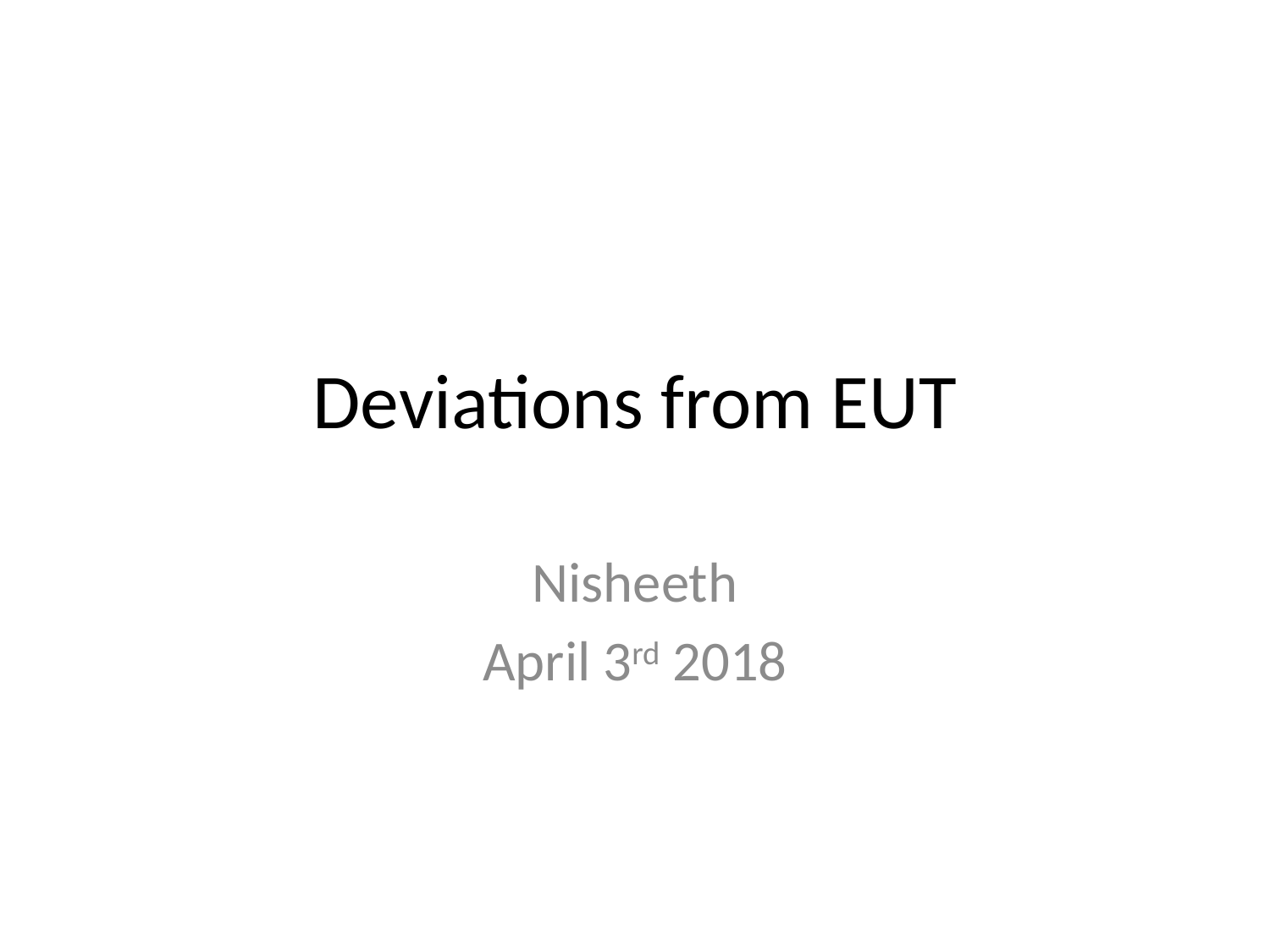

# Deviations from EUT
Nisheeth
April 3rd 2018